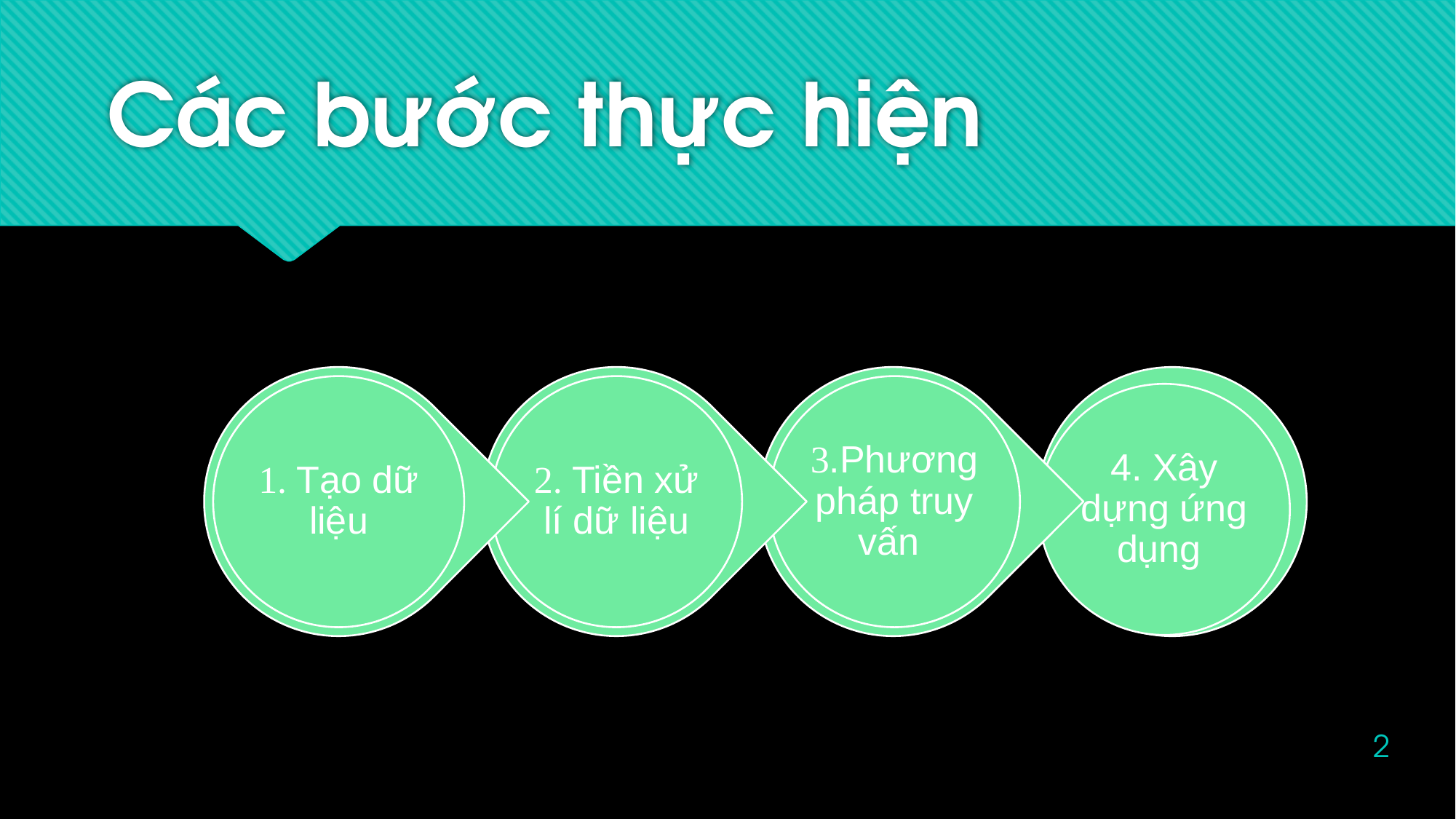

# Các bước thực hiện
4. Xây dựng ứng dụng
3.Phương pháp truy vấn
2. Tiền xử lí dữ liệu
1. Tạo dữ liệu
2